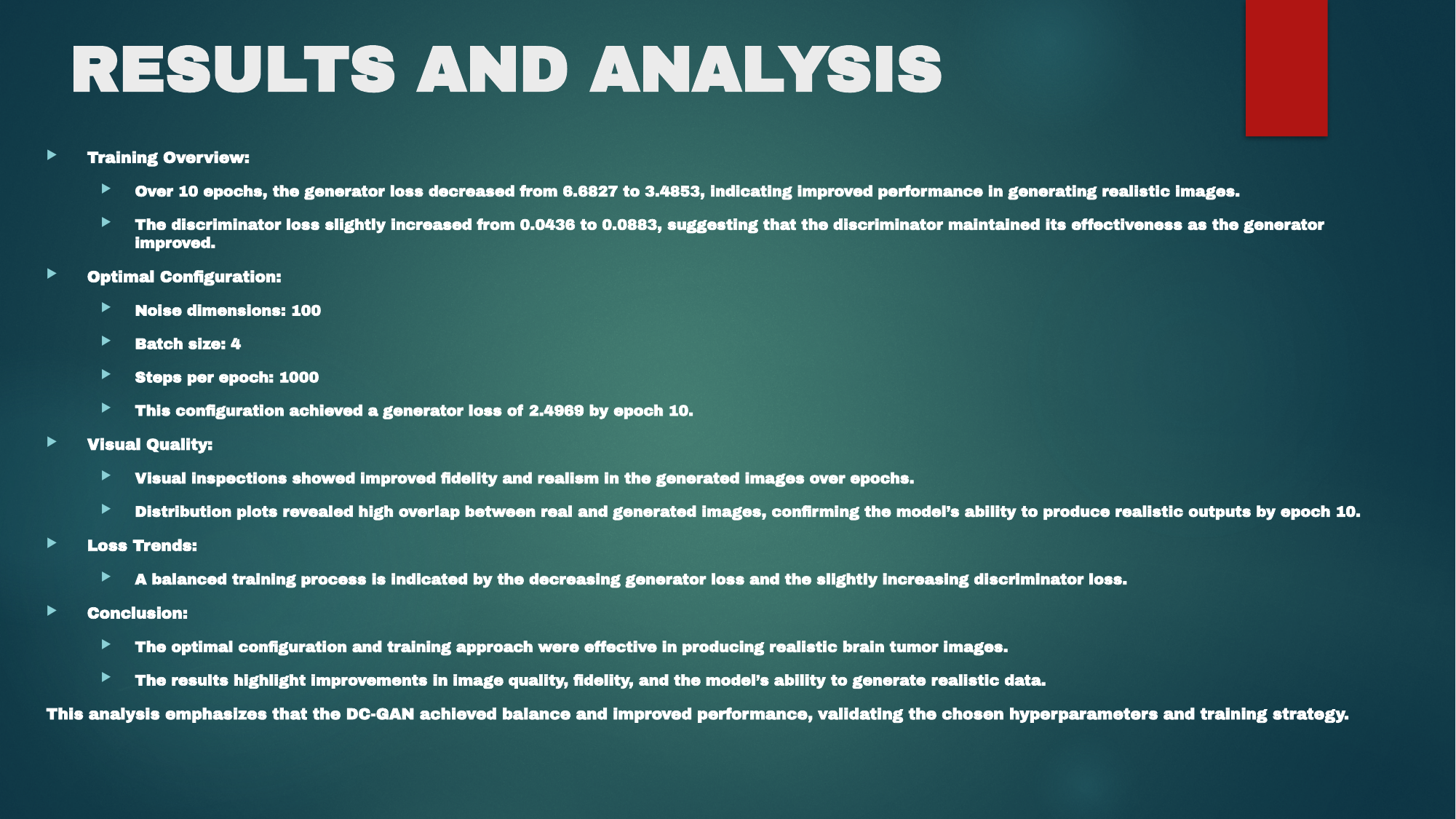

# RESULTS AND ANALYSIS
Training Overview:
Over 10 epochs, the generator loss decreased from 6.6827 to 3.4853, indicating improved performance in generating realistic images.
The discriminator loss slightly increased from 0.0436 to 0.0883, suggesting that the discriminator maintained its effectiveness as the generator improved.
Optimal Configuration:
Noise dimensions: 100
Batch size: 4
Steps per epoch: 1000
This configuration achieved a generator loss of 2.4969 by epoch 10.
Visual Quality:
Visual inspections showed improved fidelity and realism in the generated images over epochs.
Distribution plots revealed high overlap between real and generated images, confirming the model’s ability to produce realistic outputs by epoch 10.
Loss Trends:
A balanced training process is indicated by the decreasing generator loss and the slightly increasing discriminator loss.
Conclusion:
The optimal configuration and training approach were effective in producing realistic brain tumor images.
The results highlight improvements in image quality, fidelity, and the model’s ability to generate realistic data.
This analysis emphasizes that the DC-GAN achieved balance and improved performance, validating the chosen hyperparameters and training strategy.